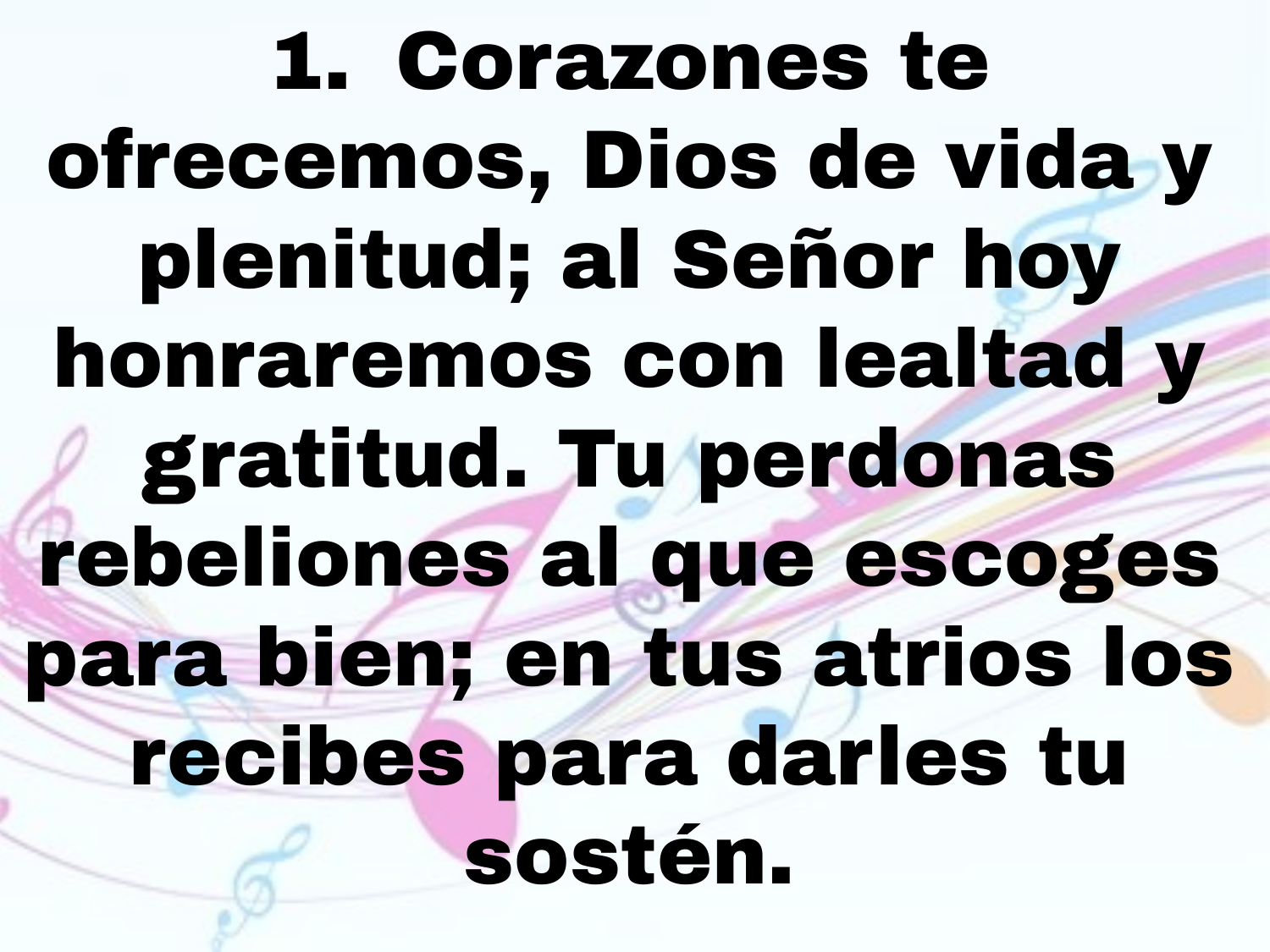

1.	Corazones te ofrecemos, Dios de vida y plenitud; al Señor hoy honraremos con lealtad y gratitud. Tu perdonas rebeliones al que escoges para bien; en tus atrios los recibes para darles tu sostén.